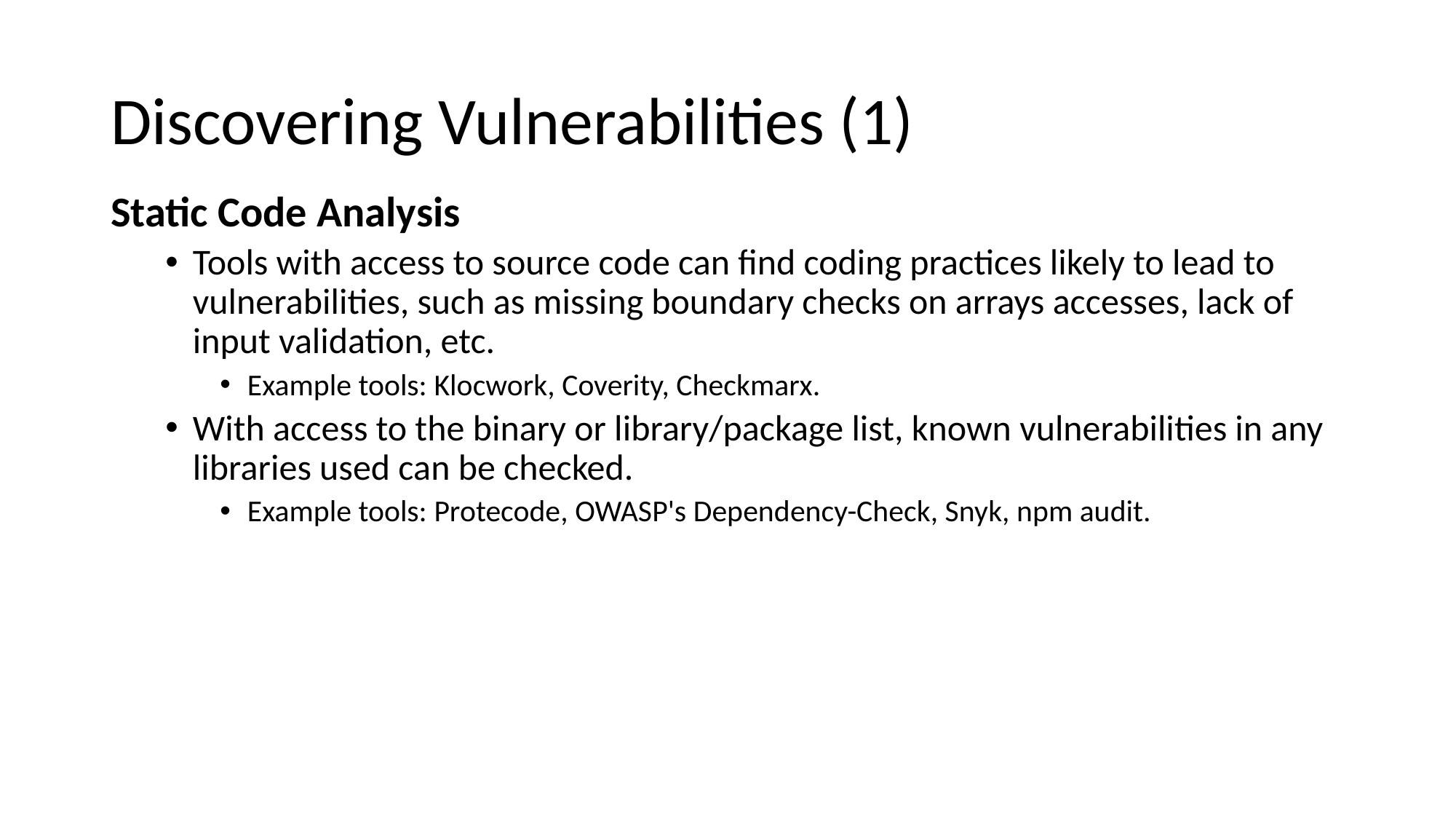

# Discovering Vulnerabilities (1)
Static Code Analysis
Tools with access to source code can find coding practices likely to lead to vulnerabilities, such as missing boundary checks on arrays accesses, lack of input validation, etc.
Example tools: Klocwork, Coverity, Checkmarx.
With access to the binary or library/package list, known vulnerabilities in any libraries used can be checked.
Example tools: Protecode, OWASP's Dependency-Check, Snyk, npm audit.